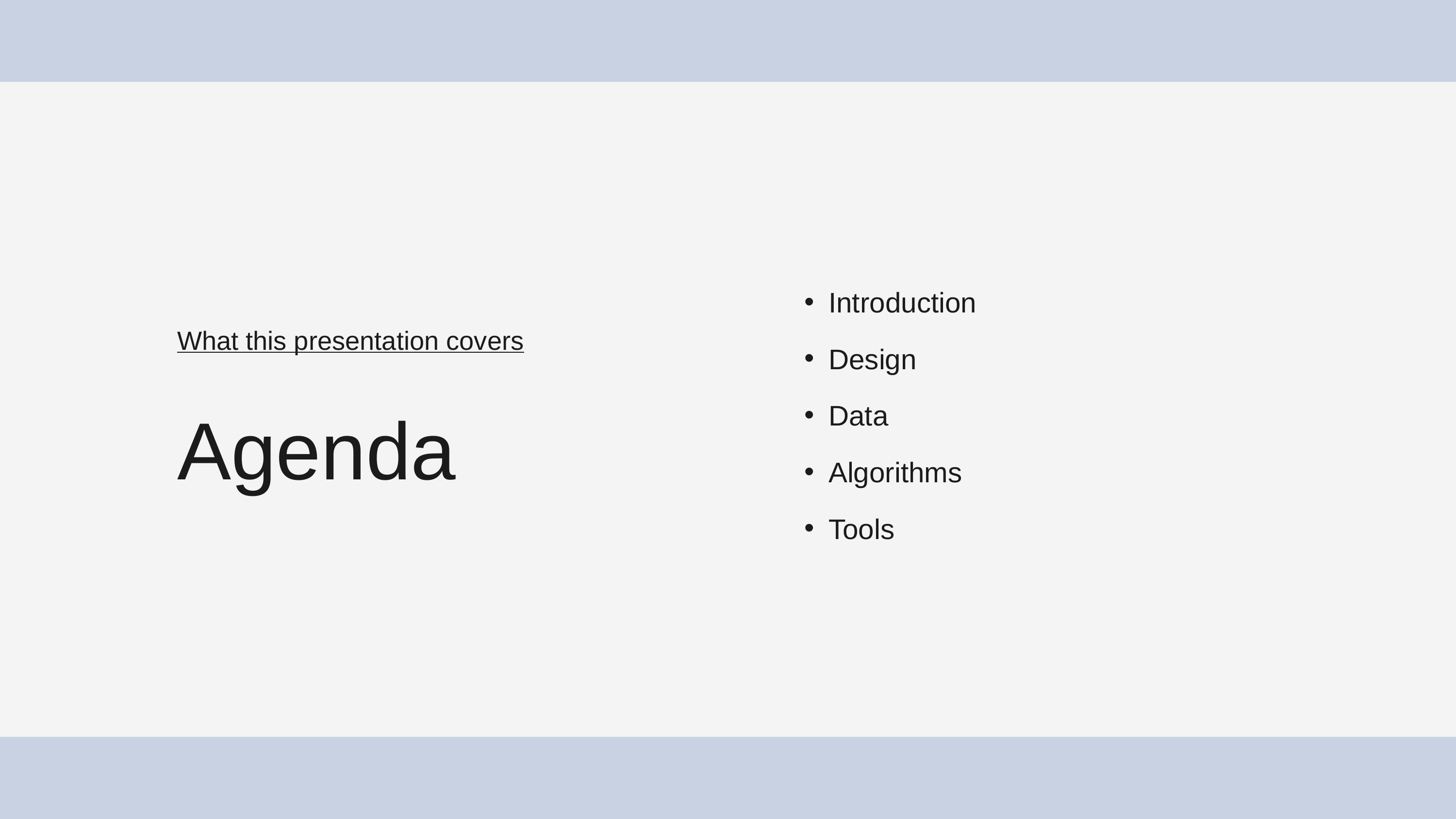

Introduction
Design
Data
Algorithms
Tools
What this presentation covers
Agenda